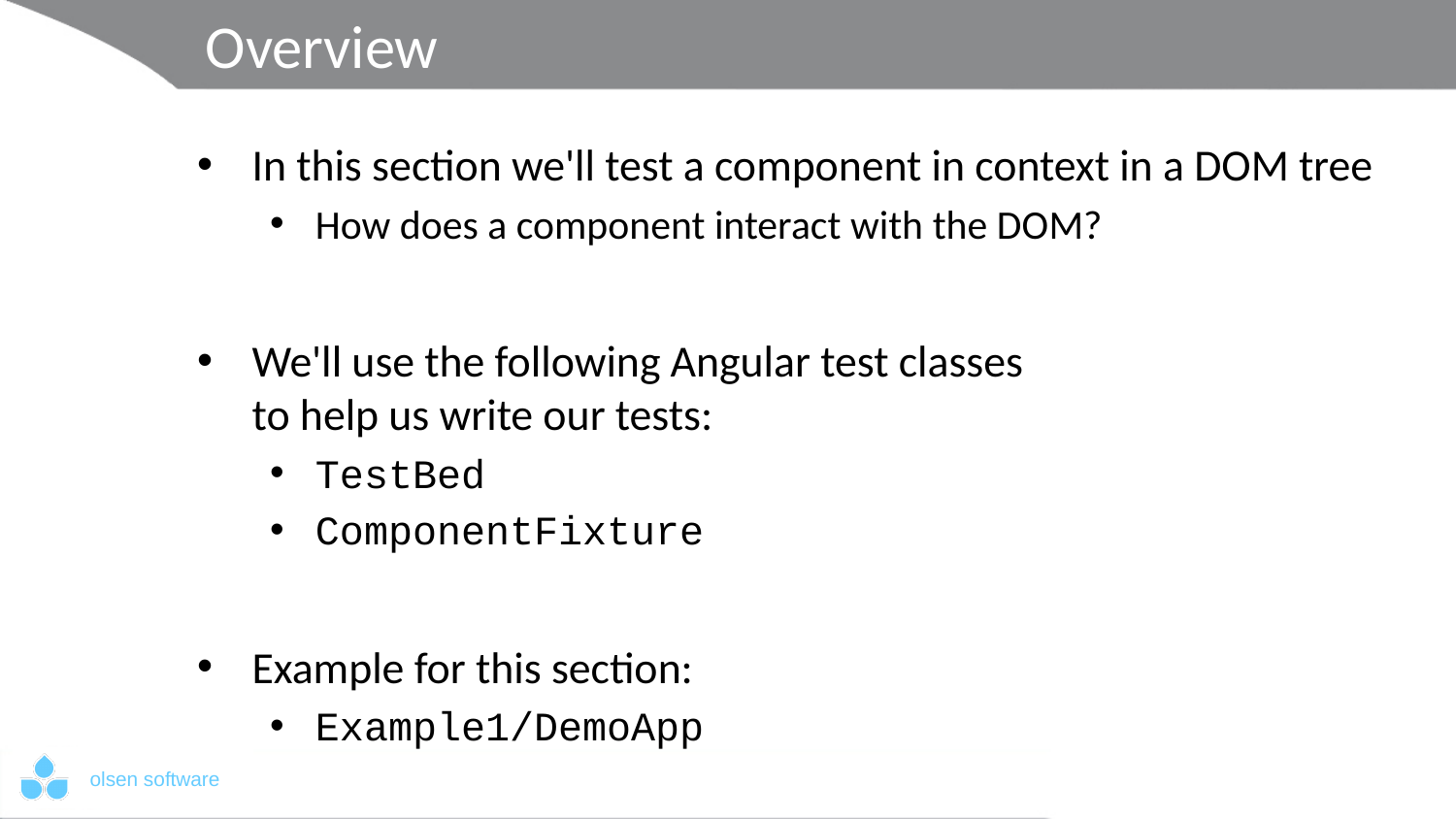

# Overview
In this section we'll test a component in context in a DOM tree
How does a component interact with the DOM?

We'll use the following Angular test classes
to help us write our tests:
TestBed
ComponentFixture

Example for this section:
Example1/DemoApp